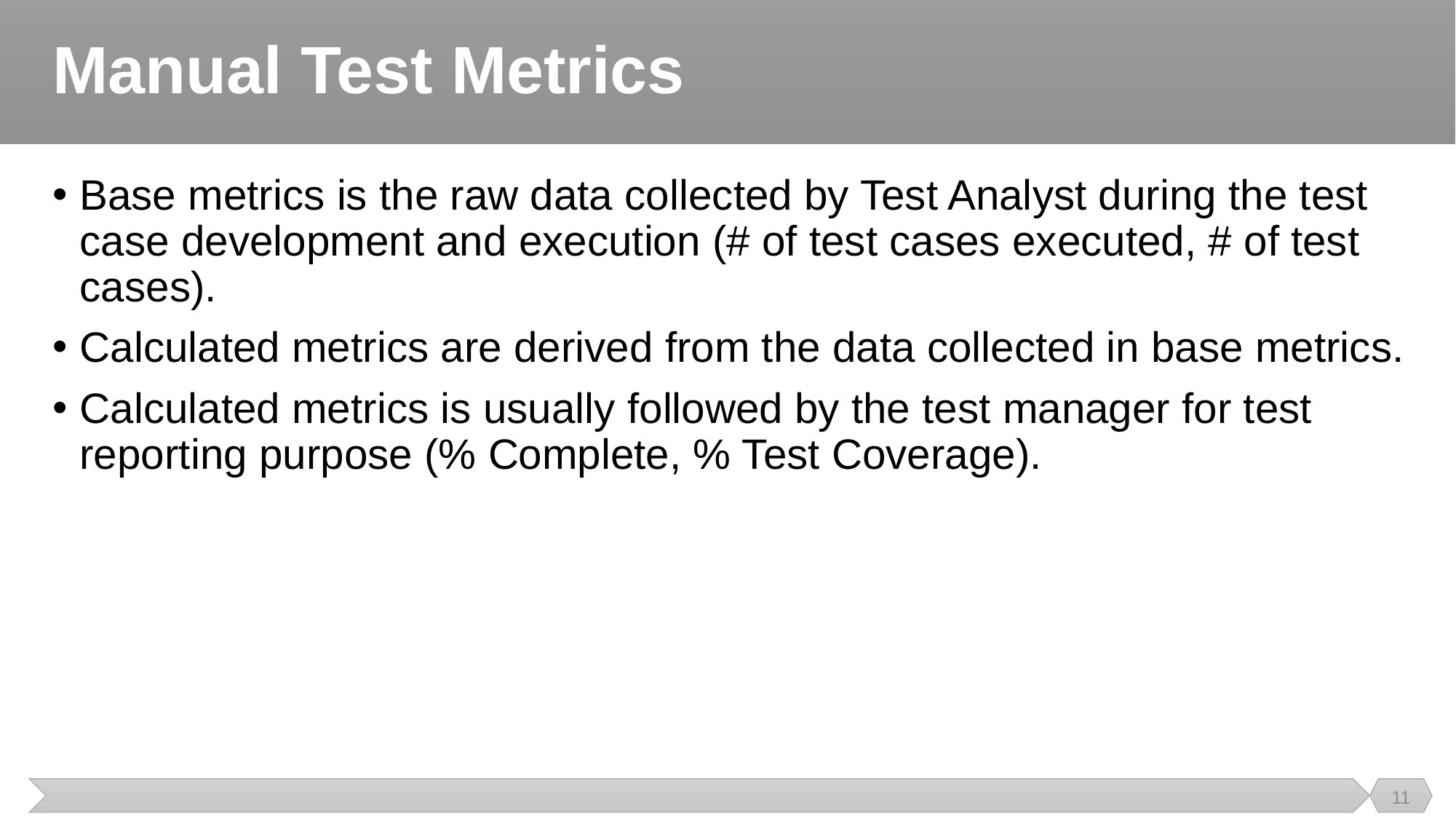

# Manual Test Metrics
Base metrics is the raw data collected by Test Analyst during the test case development and execution (# of test cases executed, # of test cases).
Calculated metrics are derived from the data collected in base metrics.
Calculated metrics is usually followed by the test manager for test reporting purpose (% Complete, % Test Coverage).
11